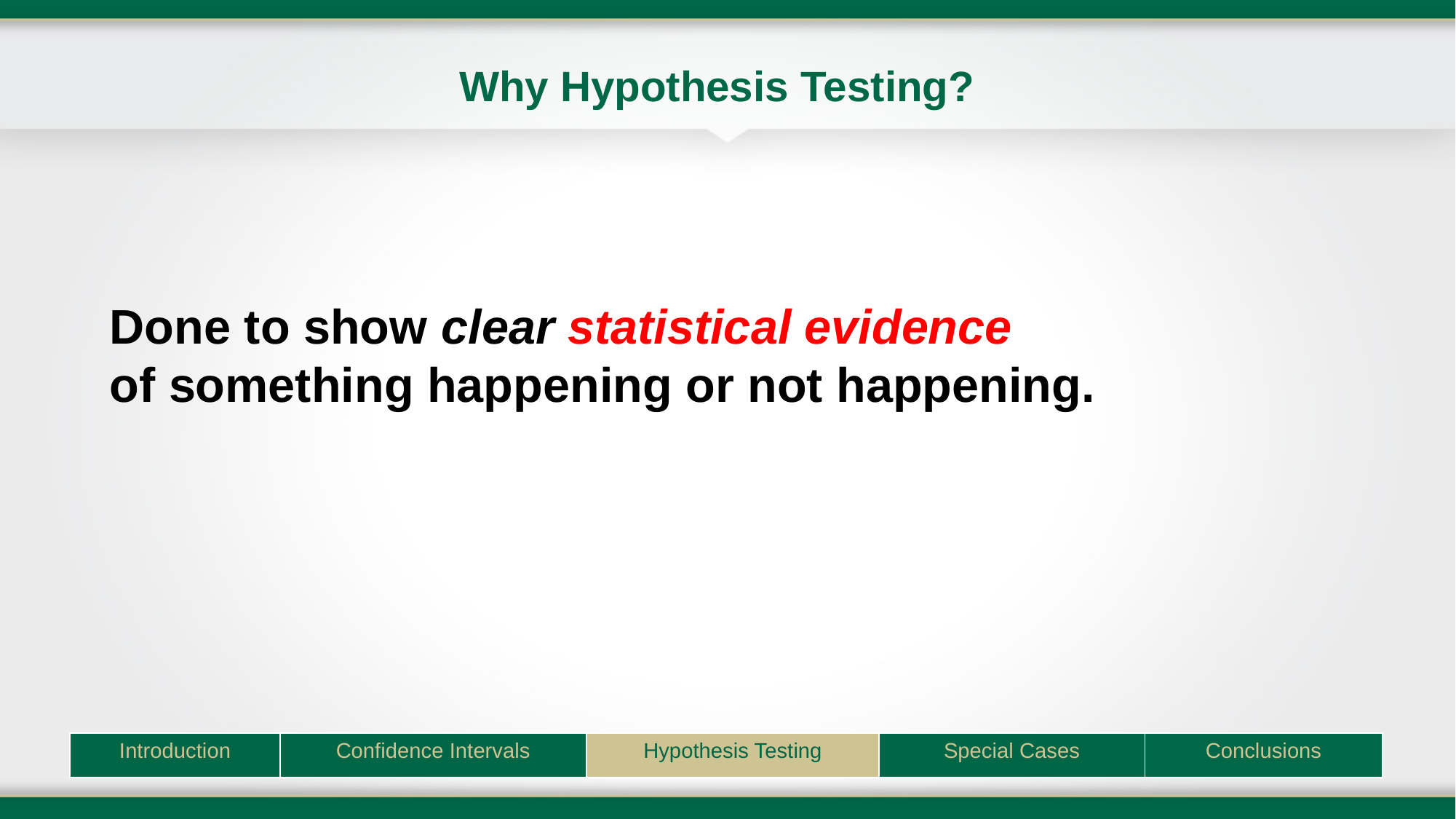

# Why Hypothesis Testing?
Done to show clear statistical evidence
of something happening or not happening.
| Introduction | Confidence Intervals | Hypothesis Testing | Special Cases | Conclusions |
| --- | --- | --- | --- | --- |